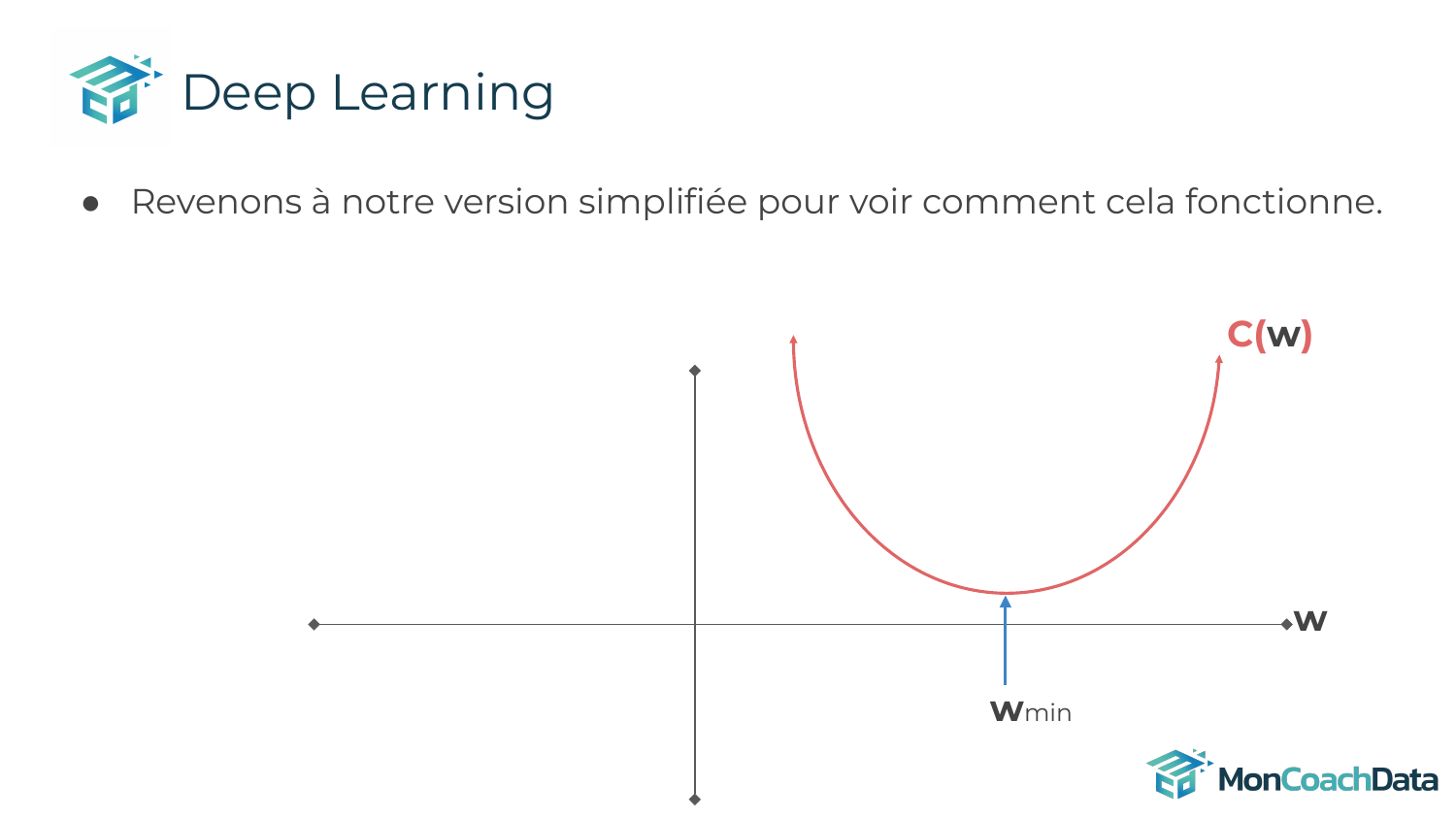

# Deep Learning

Revenons à notre version simplifiée pour voir comment cela fonctionne.
C(w)
w
wmin